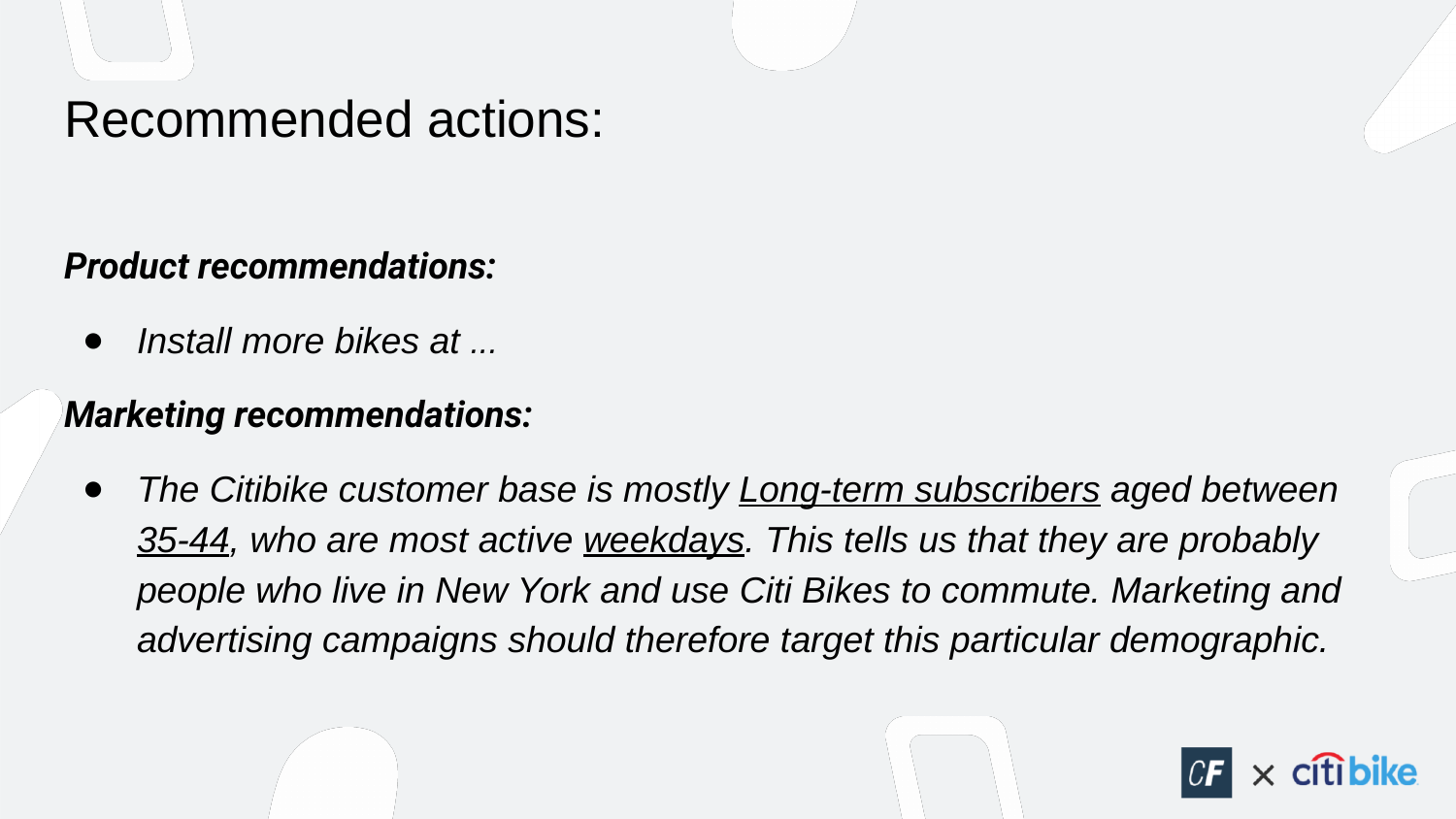

# Recommended actions:
Product recommendations:
Install more bikes at ...
Marketing recommendations:
The Citibike customer base is mostly Long-term subscribers aged between 35-44, who are most active weekdays. This tells us that they are probably people who live in New York and use Citi Bikes to commute. Marketing and advertising campaigns should therefore target this particular demographic.